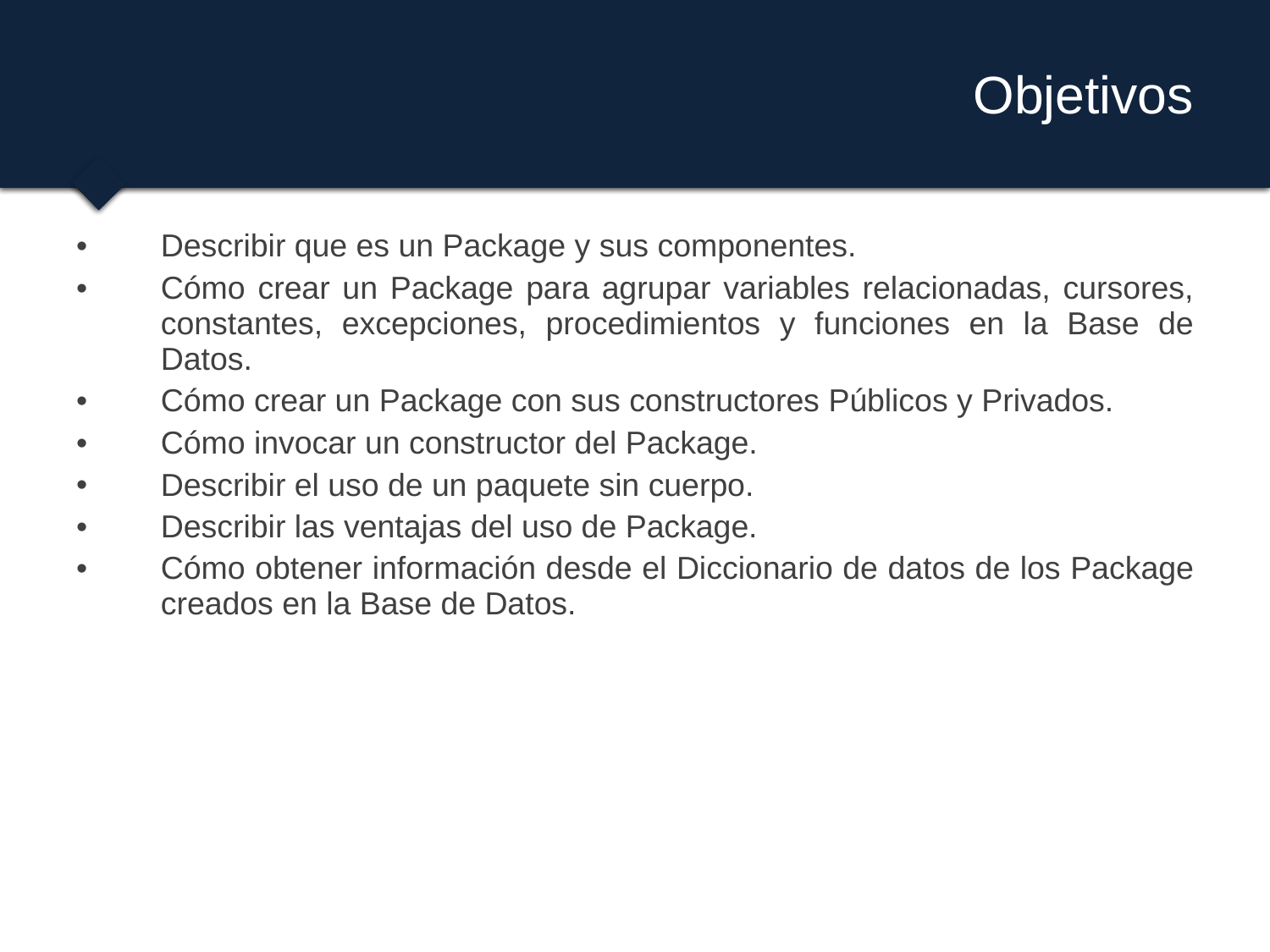

# Objetivos
Describir que es un Package y sus componentes.
Cómo crear un Package para agrupar variables relacionadas, cursores, constantes, excepciones, procedimientos y funciones en la Base de Datos.
Cómo crear un Package con sus constructores Públicos y Privados.
Cómo invocar un constructor del Package.
Describir el uso de un paquete sin cuerpo.
Describir las ventajas del uso de Package.
Cómo obtener información desde el Diccionario de datos de los Package creados en la Base de Datos.